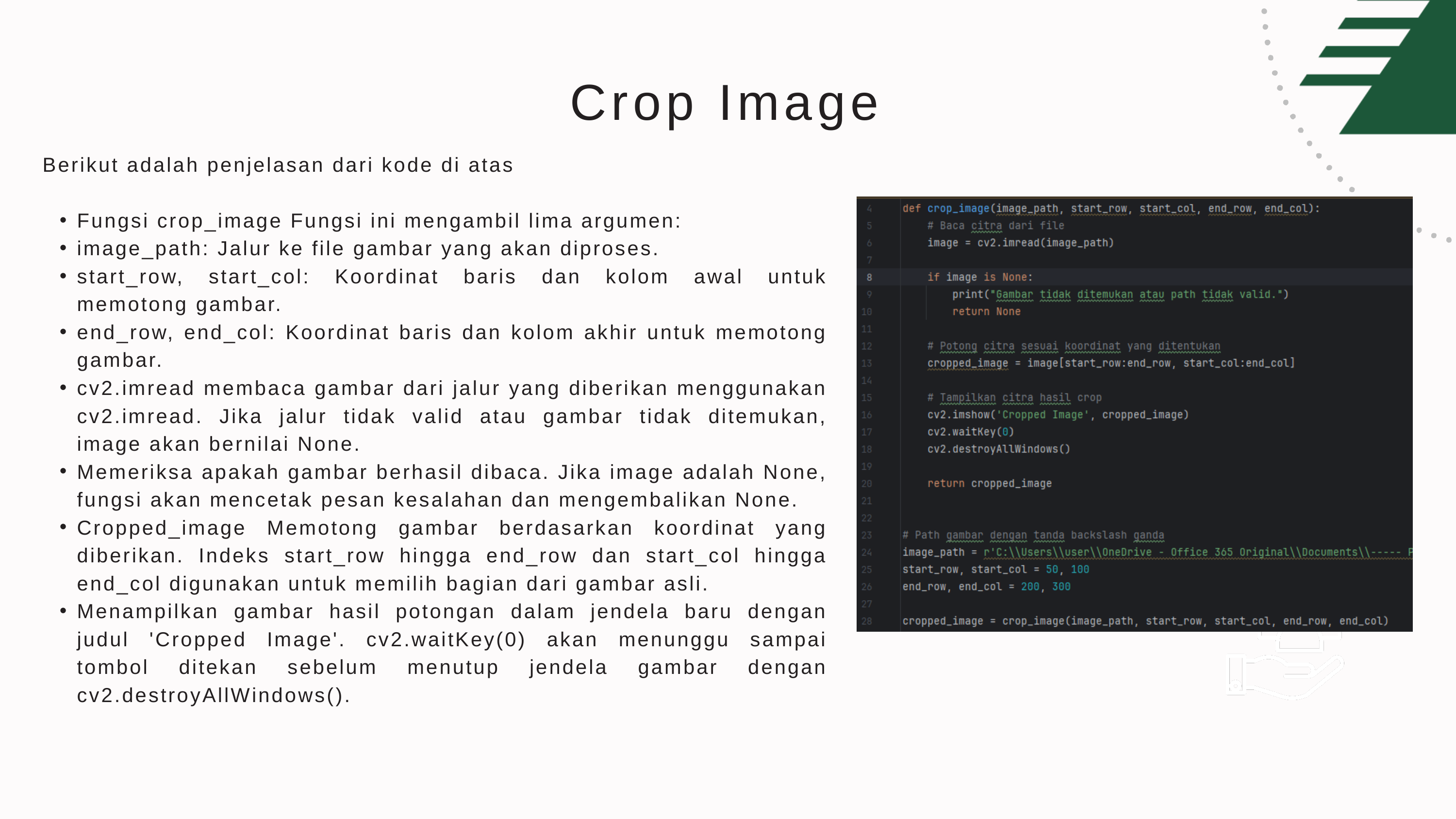

Crop Image
Berikut adalah penjelasan dari kode di atas

Fungsi crop_image Fungsi ini mengambil lima argumen:
image_path: Jalur ke file gambar yang akan diproses.
start_row, start_col: Koordinat baris dan kolom awal untuk memotong gambar.
end_row, end_col: Koordinat baris dan kolom akhir untuk memotong gambar.
cv2.imread membaca gambar dari jalur yang diberikan menggunakan cv2.imread. Jika jalur tidak valid atau gambar tidak ditemukan, image akan bernilai None.
Memeriksa apakah gambar berhasil dibaca. Jika image adalah None, fungsi akan mencetak pesan kesalahan dan mengembalikan None.
Cropped_image Memotong gambar berdasarkan koordinat yang diberikan. Indeks start_row hingga end_row dan start_col hingga end_col digunakan untuk memilih bagian dari gambar asli.
Menampilkan gambar hasil potongan dalam jendela baru dengan judul 'Cropped Image'. cv2.waitKey(0) akan menunggu sampai tombol ditekan sebelum menutup jendela gambar dengan cv2.destroyAllWindows().